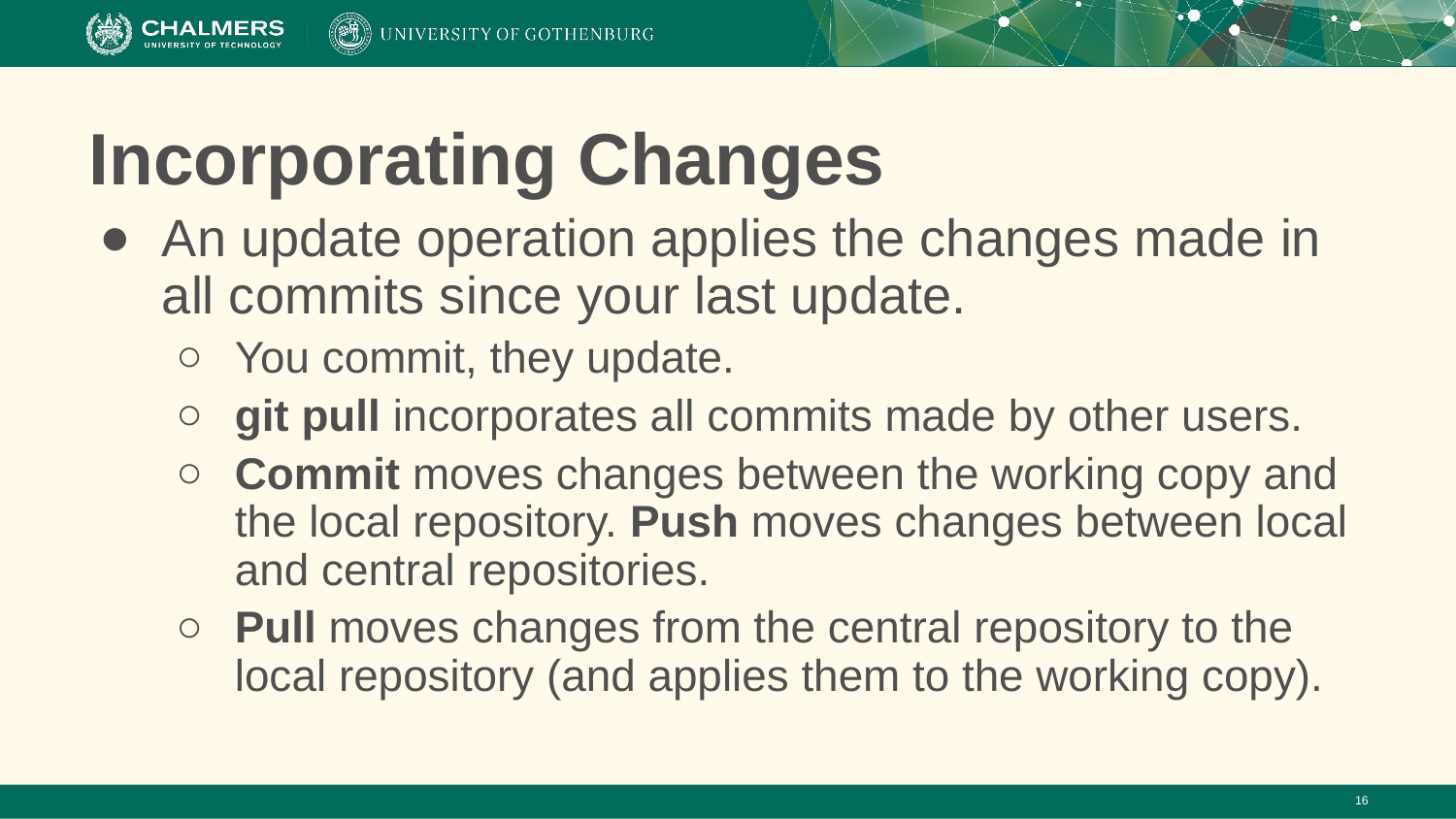

# Incorporating Changes
An update operation applies the changes made in all commits since your last update.
You commit, they update.
git pull incorporates all commits made by other users.
Commit moves changes between the working copy and the local repository. Push moves changes between local and central repositories.
Pull moves changes from the central repository to the local repository (and applies them to the working copy).
16